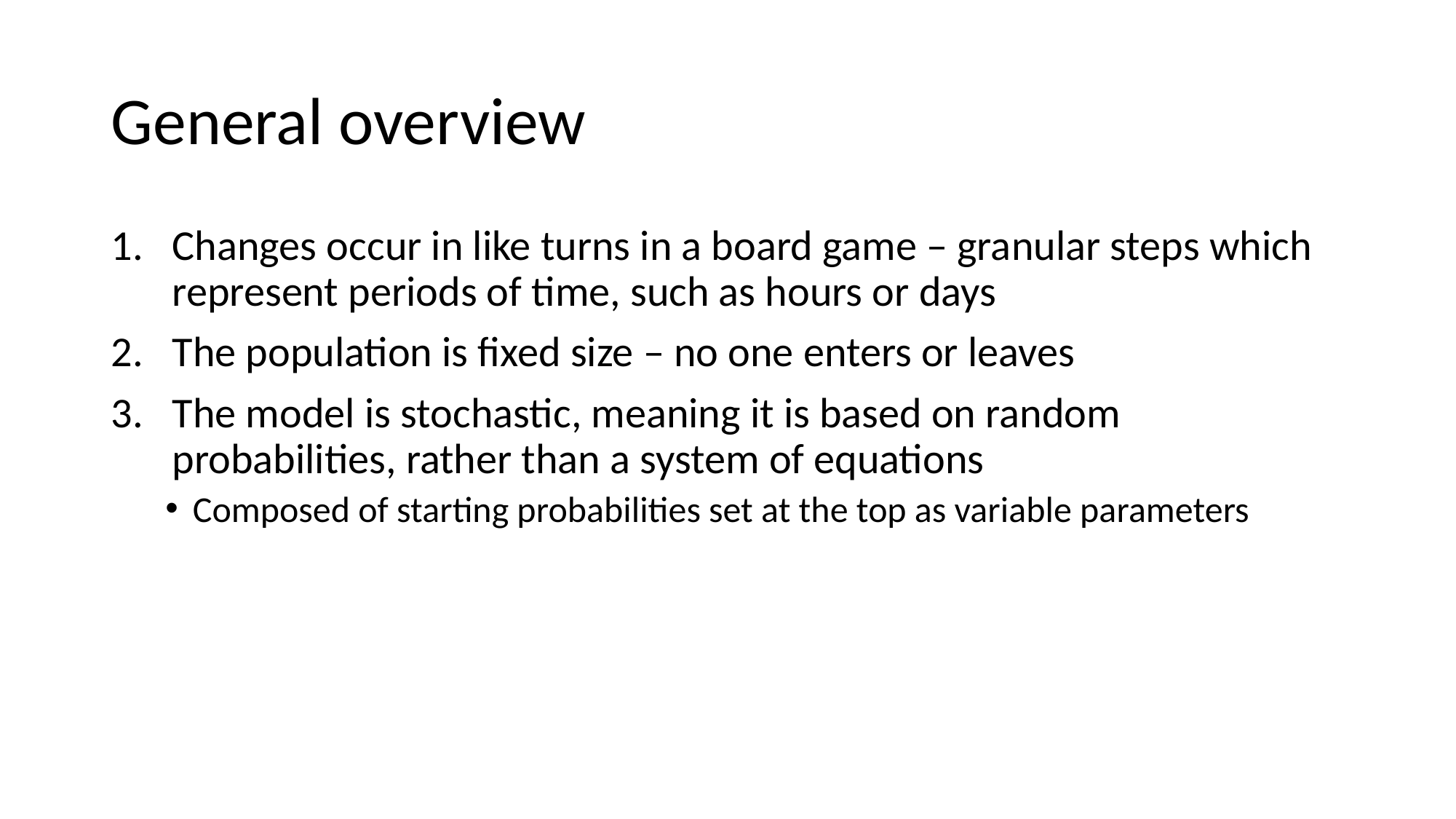

# General overview
Changes occur in like turns in a board game – granular steps which represent periods of time, such as hours or days
The population is fixed size – no one enters or leaves
The model is stochastic, meaning it is based on random probabilities, rather than a system of equations
Composed of starting probabilities set at the top as variable parameters